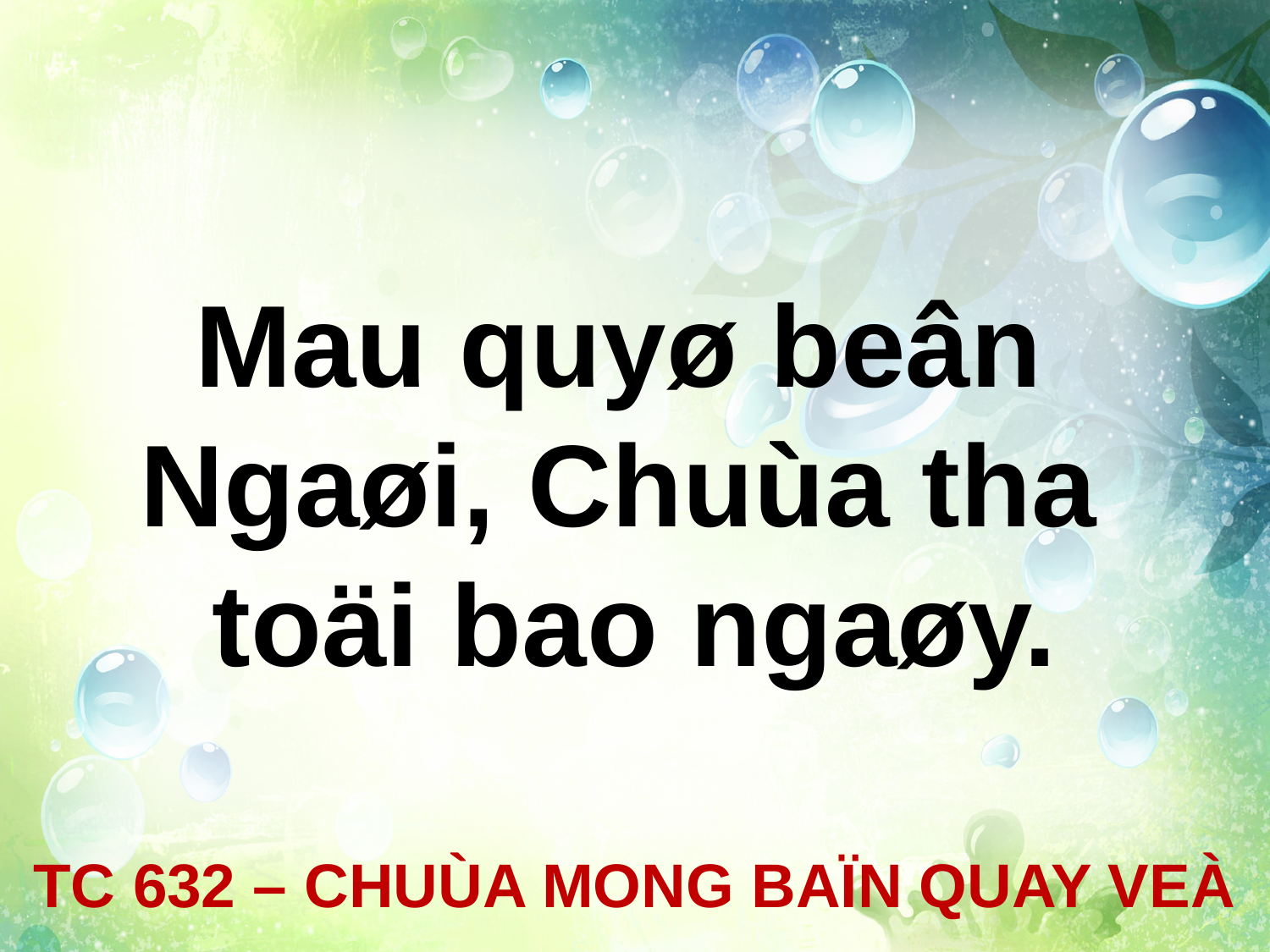

Mau quyø beân
Ngaøi, Chuùa tha
toäi bao ngaøy.
TC 632 – CHUÙA MONG BAÏN QUAY VEÀ